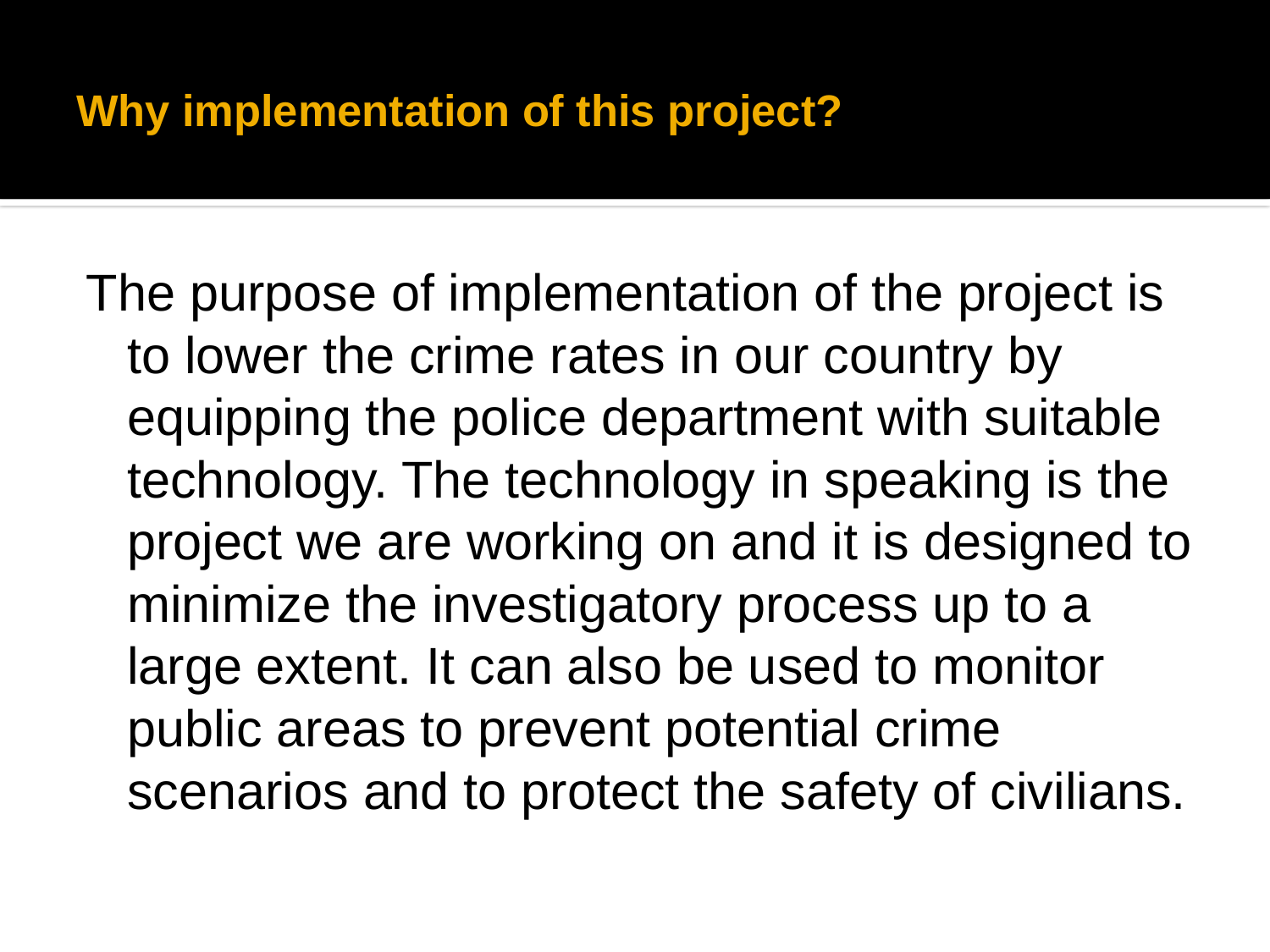

# Why implementation of this project?
The purpose of implementation of the project is to lower the crime rates in our country by equipping the police department with suitable technology. The technology in speaking is the project we are working on and it is designed to minimize the investigatory process up to a large extent. It can also be used to monitor public areas to prevent potential crime scenarios and to protect the safety of civilians.